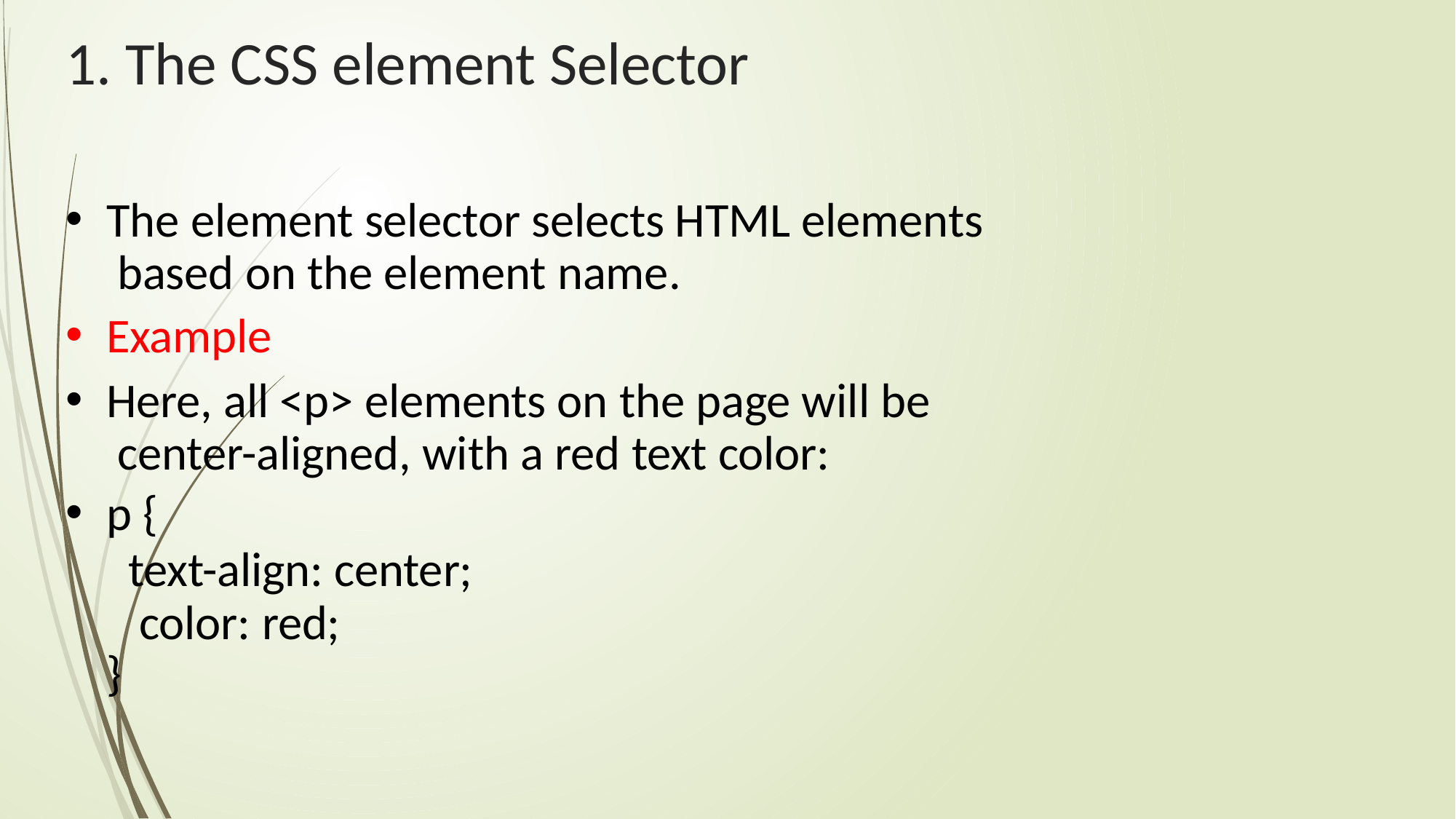

# 1. The CSS element Selector
The element selector selects HTML elements  based on the element name.
Example
Here, all <p> elements on the page will be  center-aligned, with a red text color:
p {
text-align: center;  color: red;
}